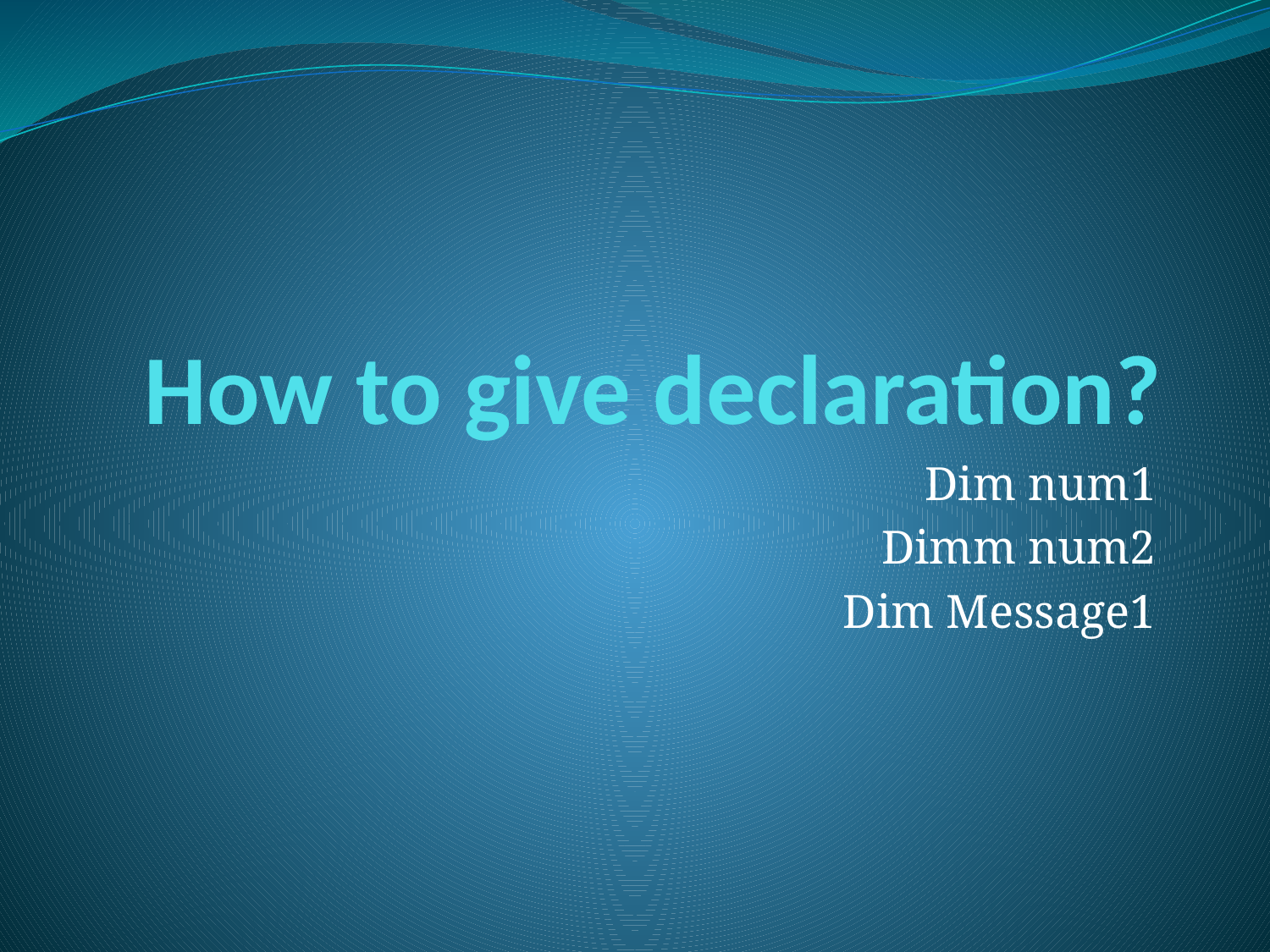

# How to give declaration?
Dim num1
Dimm num2
Dim Message1